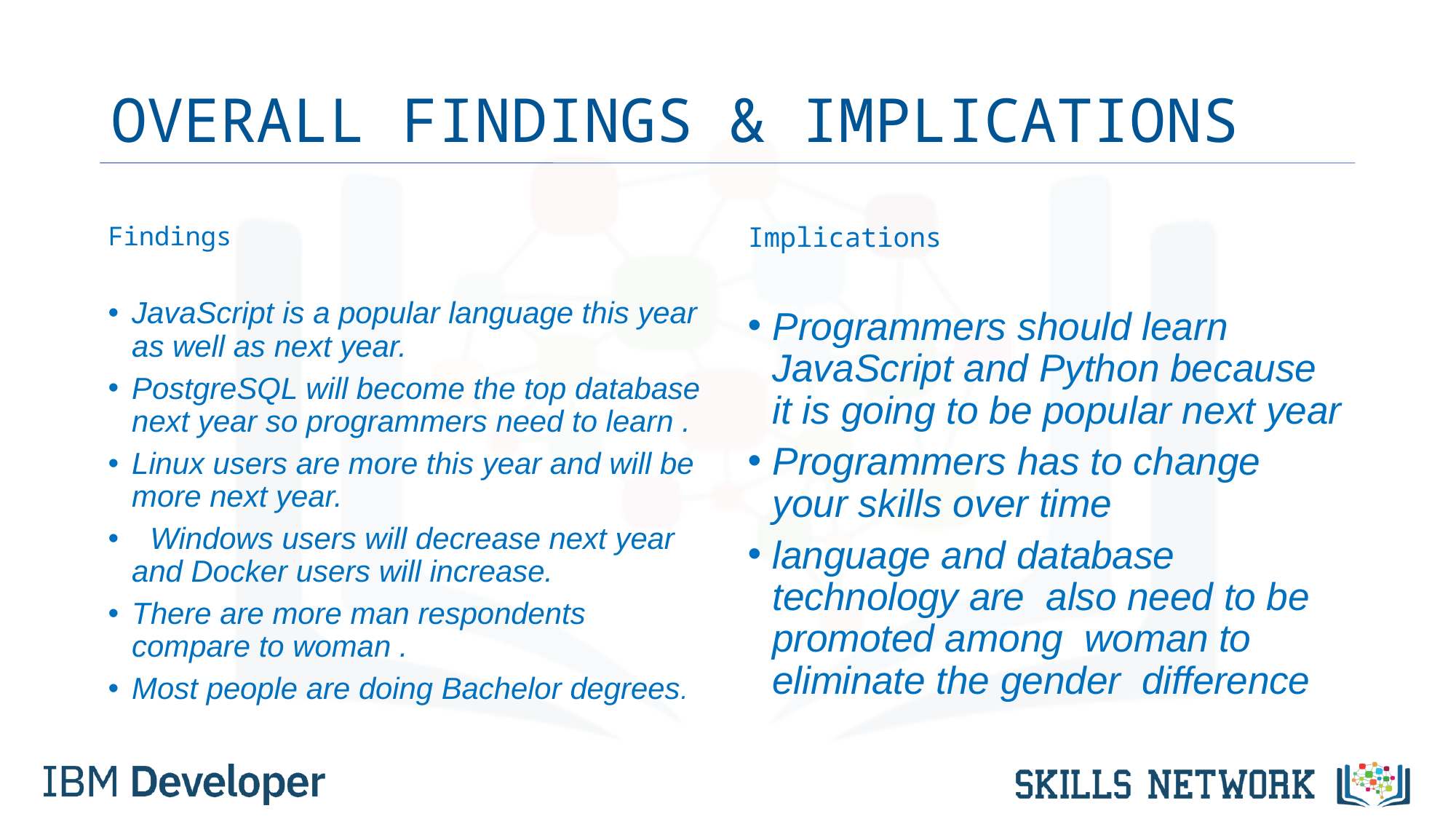

# OVERALL FINDINGS & IMPLICATIONS
Findings

JavaScript is a popular language this year as well as next year.
PostgreSQL will become the top database next year so programmers need to learn .
Linux users are more this year and will be more next year.
 Windows users will decrease next year and Docker users will increase.
There are more man respondents compare to woman .
Most people are doing Bachelor degrees.

Implications

Programmers should learn JavaScript and Python because it is going to be popular next year
Programmers has to change your skills over time
language and database technology are  also need to be promoted among  woman to eliminate the gender  difference